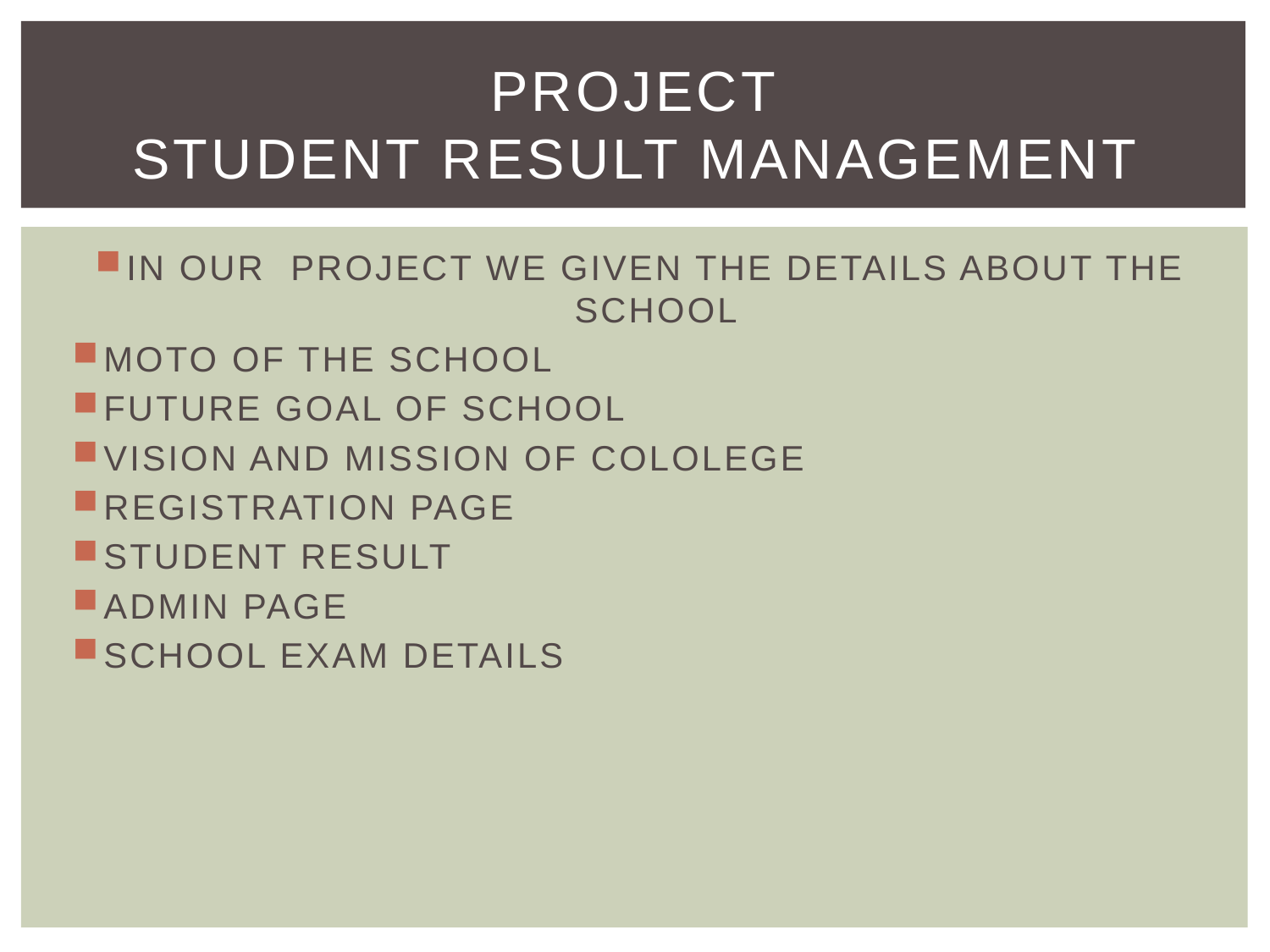

# Project student result management
IN OUR  PROJECT WE GIVEN THE DETAILS ABOUT THE SCHOOL
MOTO OF THE SCHOOL
FUTURE GOAL OF SCHOOL
VISION AND MISSION OF COLOLEGE
REGISTRATION PAGE
STUDENT RESULT
ADMIN PAGE
SCHOOL EXAM DETAILS